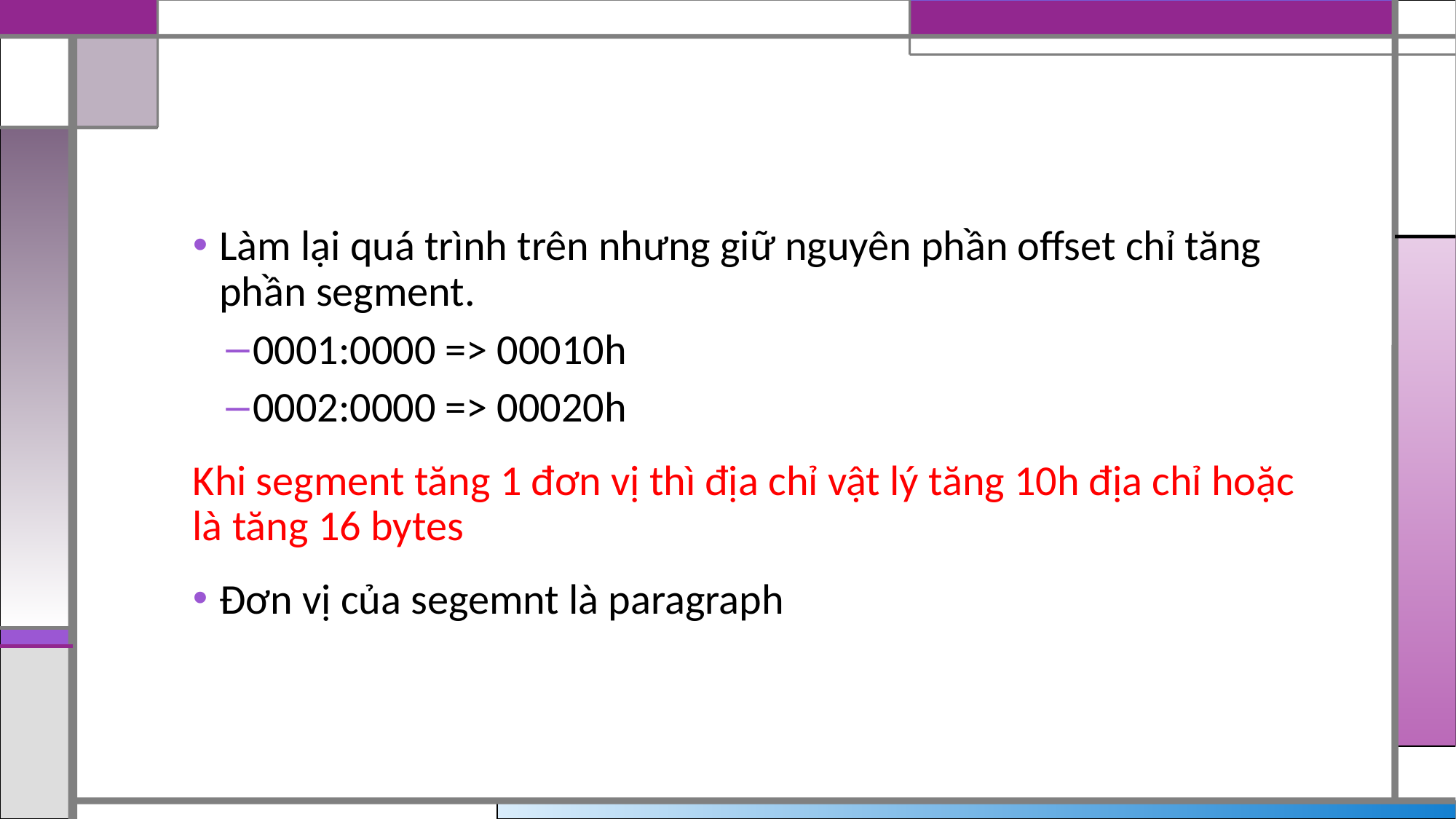

#
Làm lại quá trình trên nhưng giữ nguyên phần offset chỉ tăng phần segment.
0001:0000 => 00010h
0002:0000 => 00020h
Khi segment tăng 1 đơn vị thì địa chỉ vật lý tăng 10h địa chỉ hoặc là tăng 16 bytes
Đơn vị của segemnt là paragraph